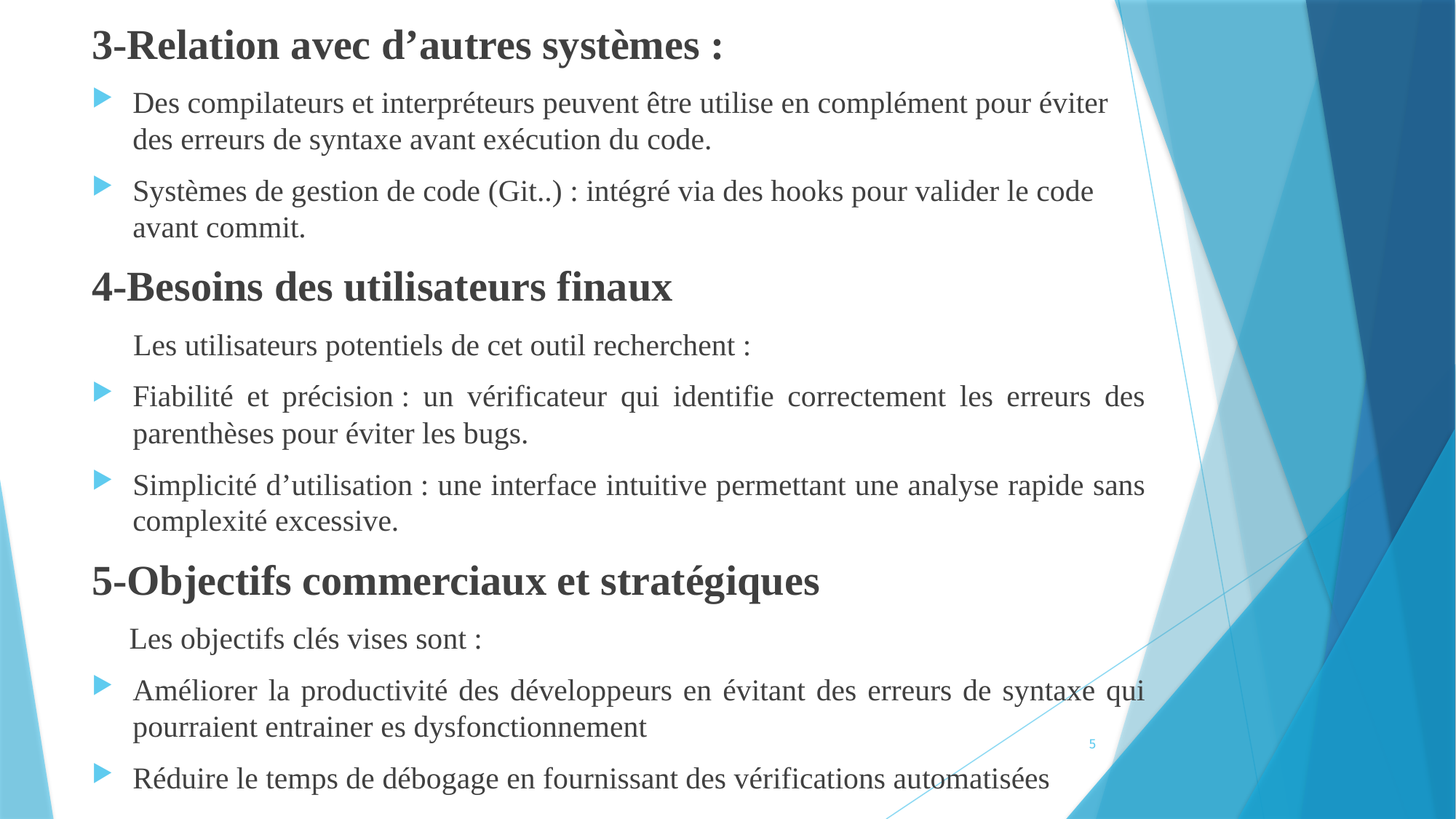

3-Relation avec d’autres systèmes :
Des compilateurs et interpréteurs peuvent être utilise en complément pour éviter des erreurs de syntaxe avant exécution du code.
Systèmes de gestion de code (Git..) : intégré via des hooks pour valider le code avant commit.
4-Besoins des utilisateurs finaux
      Les utilisateurs potentiels de cet outil recherchent :
Fiabilité et précision : un vérificateur qui identifie correctement les erreurs des parenthèses pour éviter les bugs.
Simplicité d’utilisation : une interface intuitive permettant une analyse rapide sans complexité excessive.
5-Objectifs commerciaux et stratégiques
     Les objectifs clés vises sont :
Améliorer la productivité des développeurs en évitant des erreurs de syntaxe qui pourraient entrainer es dysfonctionnement
Réduire le temps de débogage en fournissant des vérifications automatisées

5